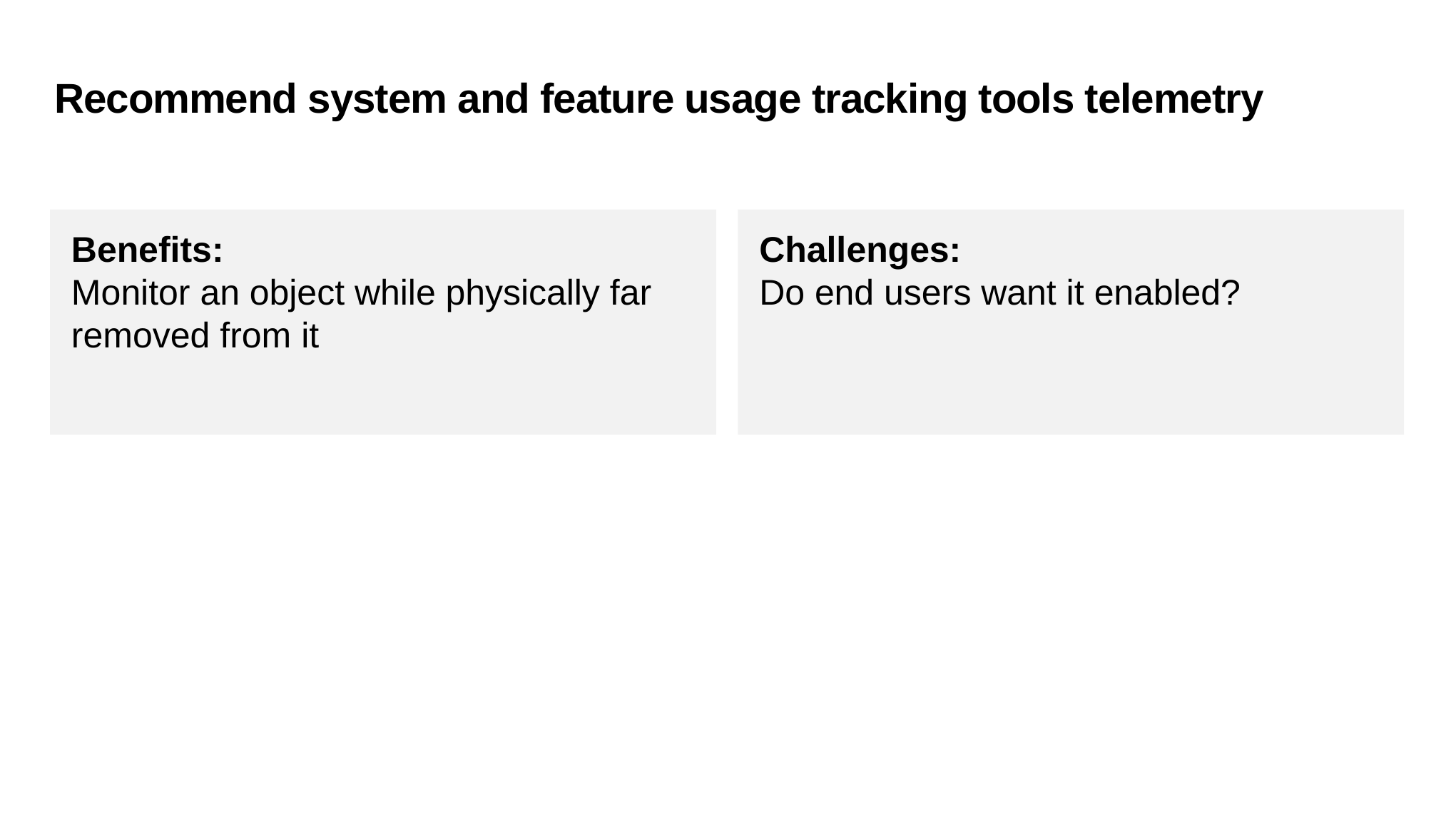

# Recommend system and feature usage tracking tools telemetry
Benefits:
Monitor an object while physically far removed from it
Challenges:
Do end users want it enabled?